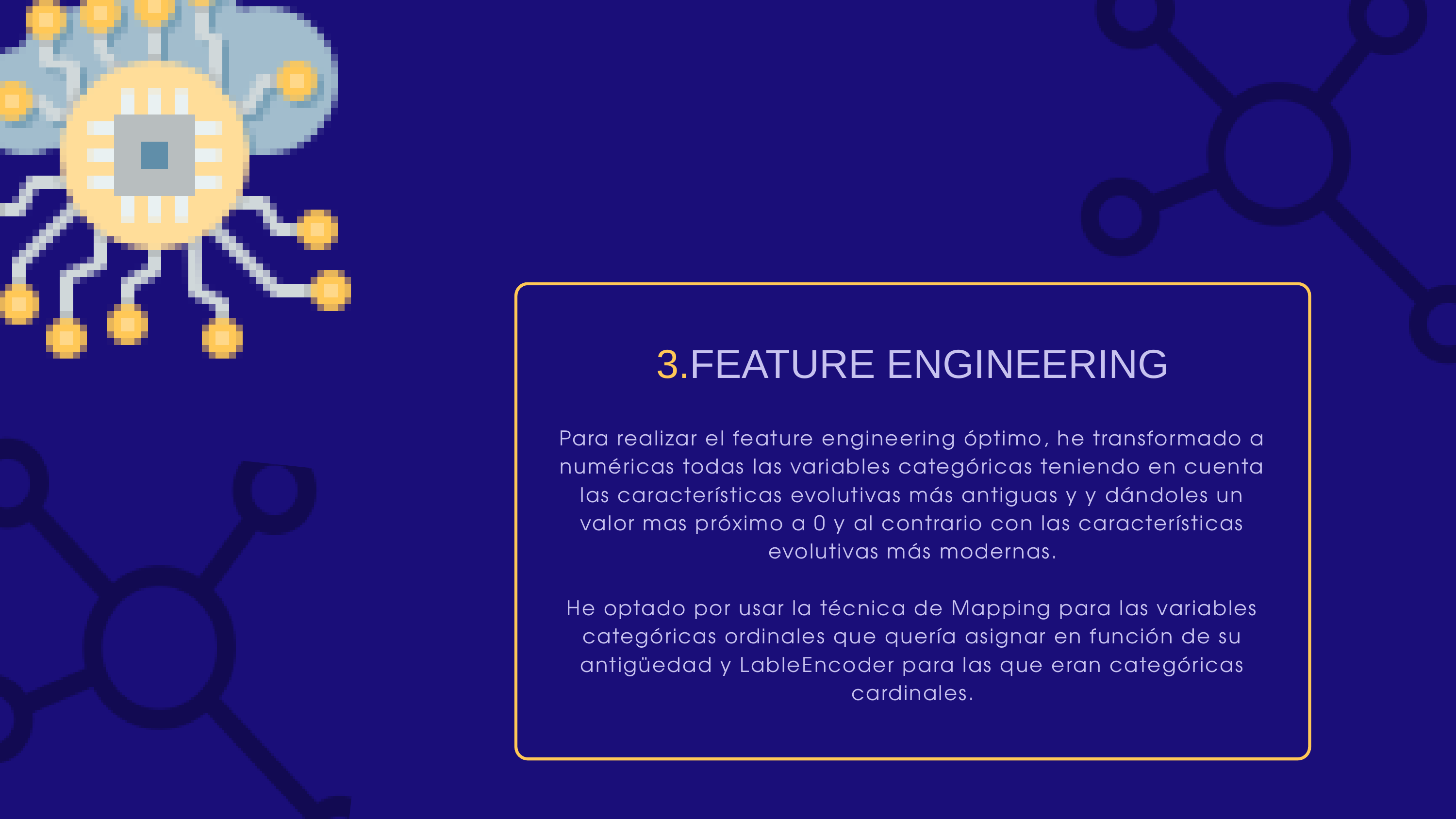

3.FEATURE ENGINEERING
Para realizar el feature engineering óptimo, he transformado a numéricas todas las variables categóricas teniendo en cuenta las características evolutivas más antiguas y y dándoles un valor mas próximo a 0 y al contrario con las características evolutivas más modernas.

He optado por usar la técnica de Mapping para las variables categóricas ordinales que quería asignar en función de su antigüedad y LableEncoder para las que eran categóricas cardinales.